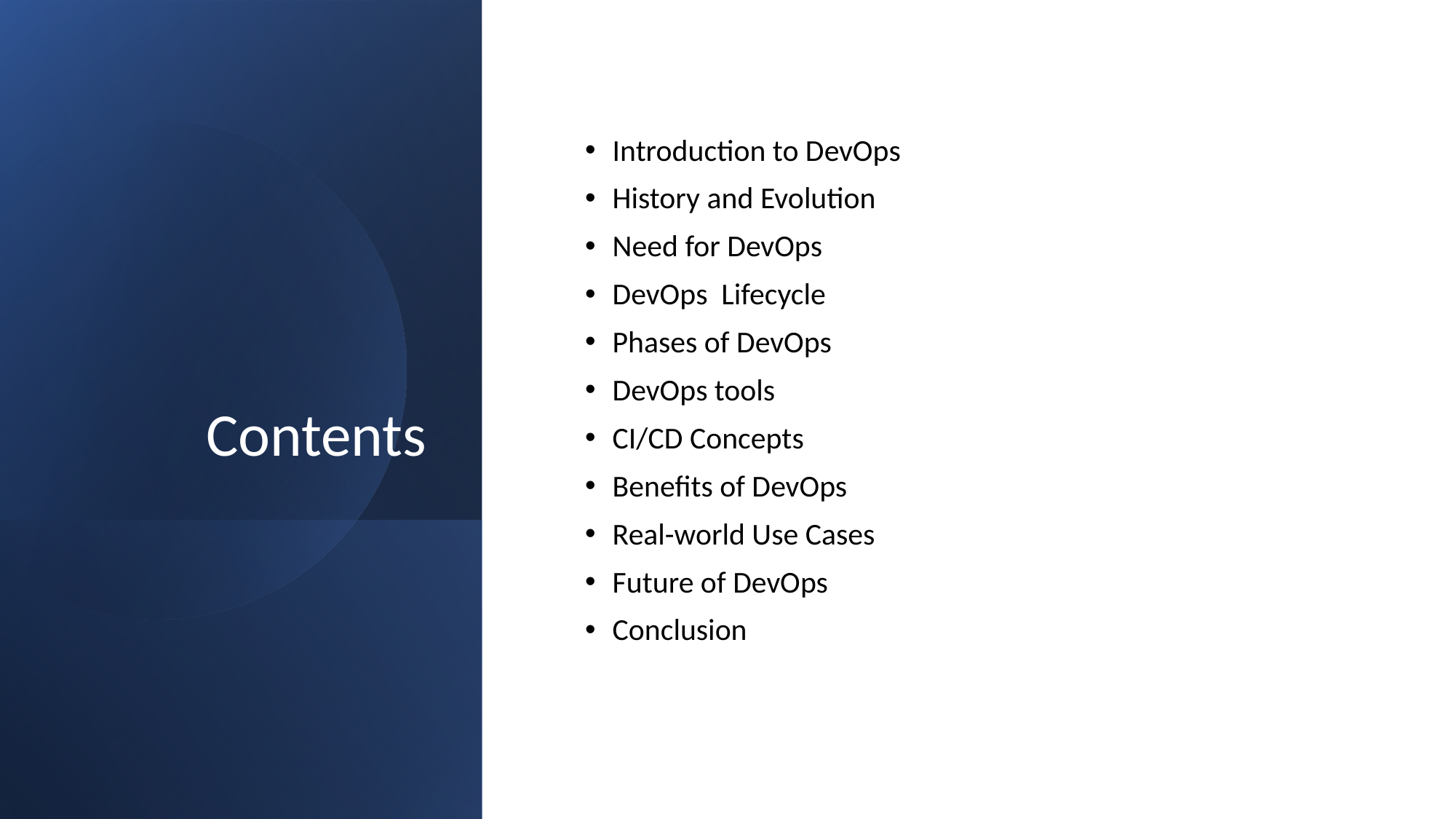

# Contents

Introduction to DevOps
History and Evolution
Need for DevOps
DevOps  Lifecycle
Phases of DevOps
DevOps tools
CI/CD Concepts
Benefits of DevOps
Real-world Use Cases
Future of DevOps
Conclusion